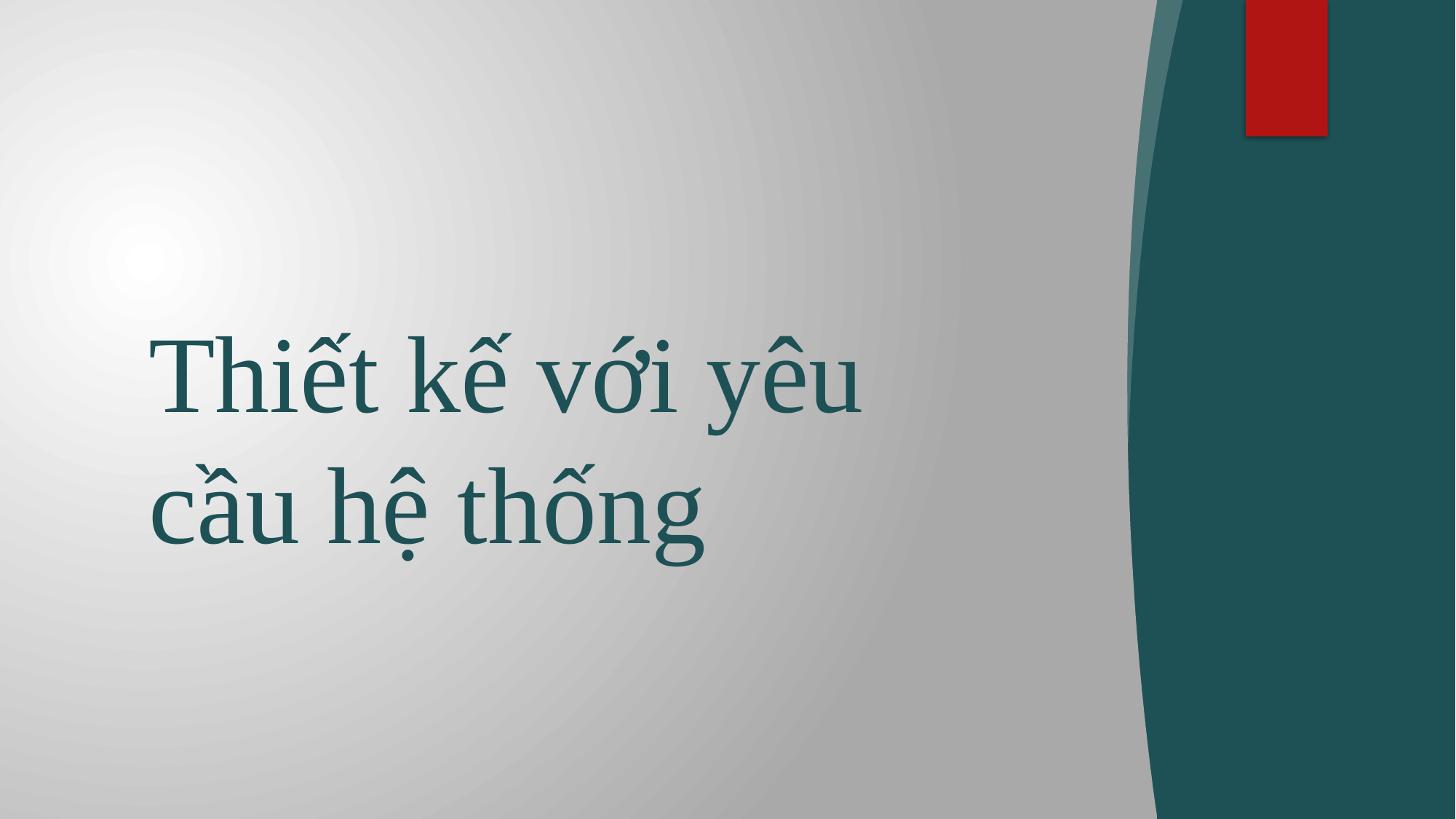

# Thiết kế với yêu cầu hệ thống